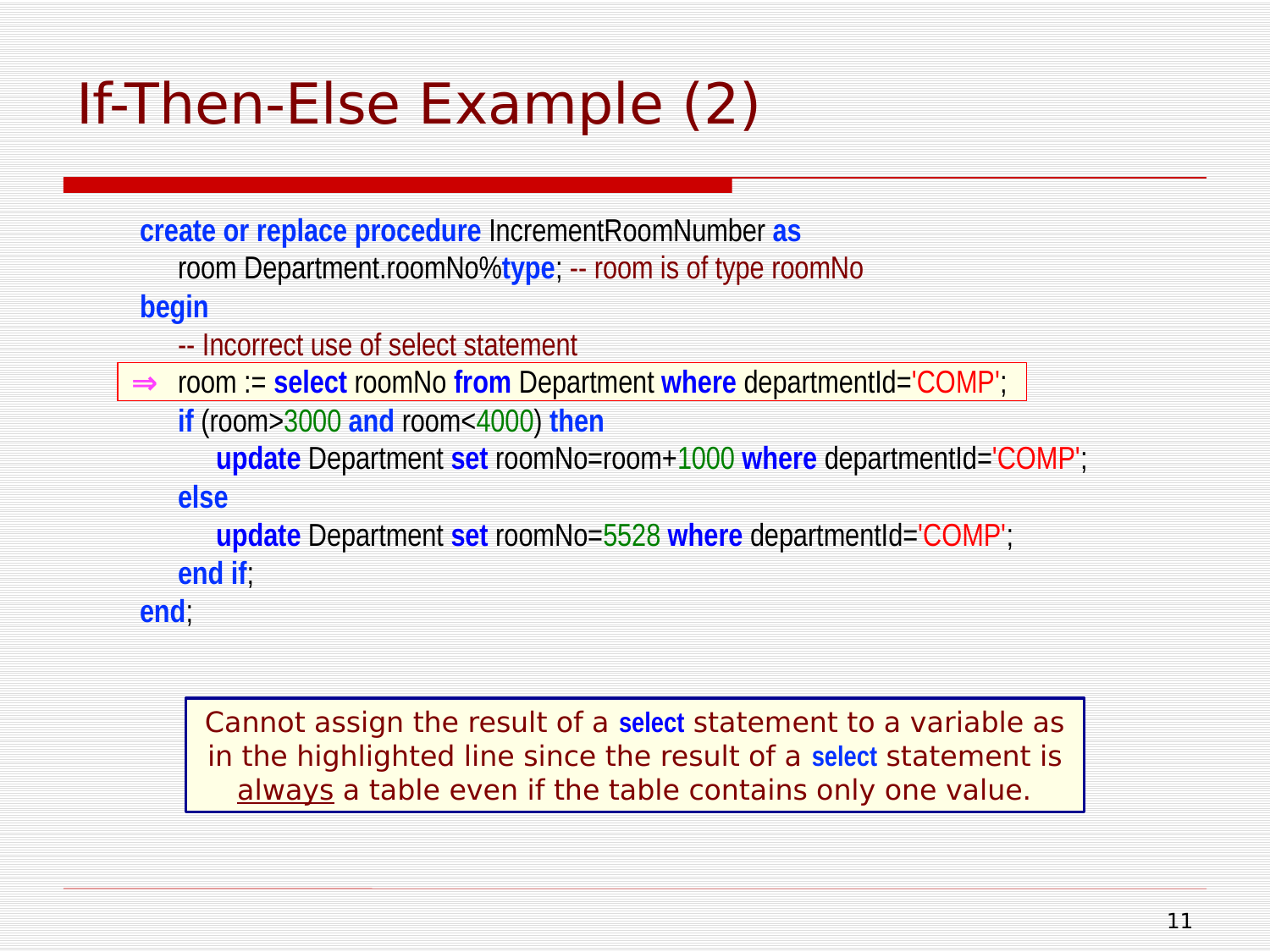

# If-Then-Else Example (2)
create or replace procedure IncrementRoomNumber as
room Department.roomNo%type; -- room is of type roomNo
begin
-- Incorrect use of select statement
room := select roomNo from Department where departmentId='COMP';
if (room>3000 and room<4000) then
update Department set roomNo=room+1000 where departmentId='COMP';
else
update Department set roomNo=5528 where departmentId='COMP';
end if;
end;
⇒

Cannot assign the result of a select statement to a variable as in the highlighted line since the result of a select statement is always a table even if the table contains only one value.
11